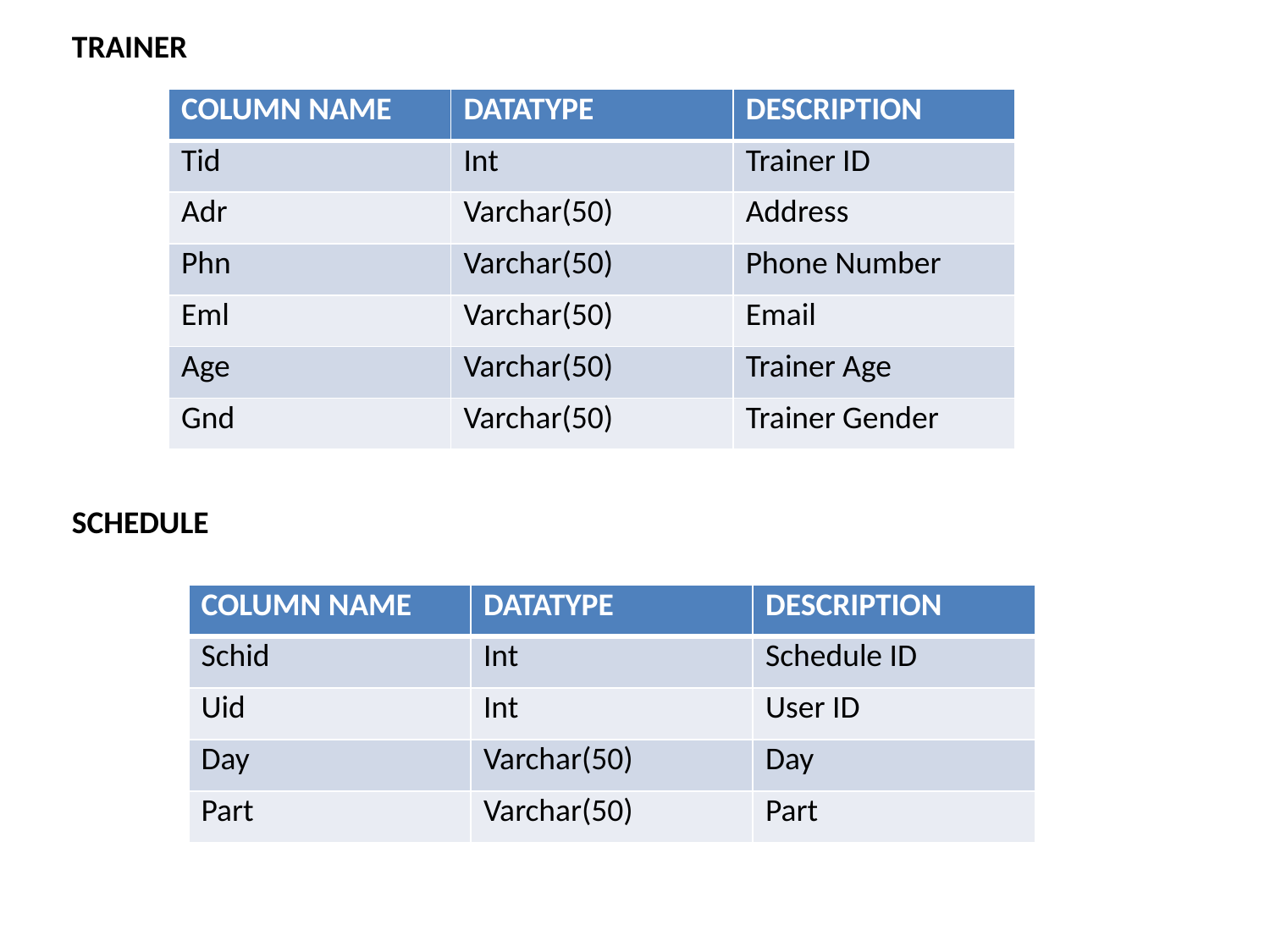

TRAINER
| COLUMN NAME | DATATYPE | DESCRIPTION |
| --- | --- | --- |
| Tid | Int | Trainer ID |
| Adr | Varchar(50) | Address |
| Phn | Varchar(50) | Phone Number |
| Eml | Varchar(50) | Email |
| Age | Varchar(50) | Trainer Age |
| Gnd | Varchar(50) | Trainer Gender |
SCHEDULE
| COLUMN NAME | DATATYPE | DESCRIPTION |
| --- | --- | --- |
| Schid | Int | Schedule ID |
| Uid | Int | User ID |
| Day | Varchar(50) | Day |
| Part | Varchar(50) | Part |